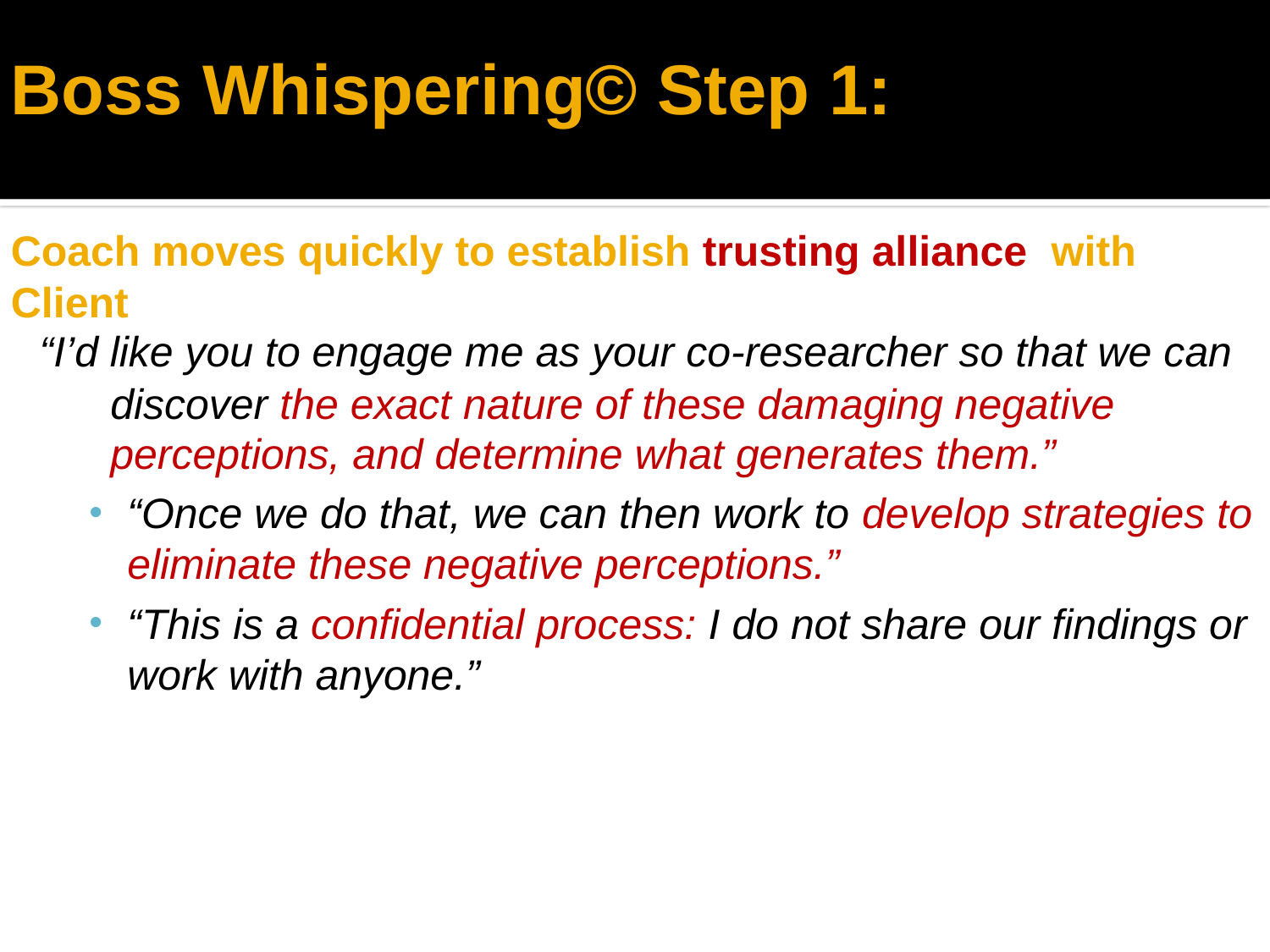

# Boss Whispering© Step 1: Coach moves quickly to establish trusting alliance  with Client

 “I’d like you to engage me as your co-researcher so that we can discover the exact nature of these damaging negative perceptions, and determine what generates them.”
“Once we do that, we can then work to develop strategies to eliminate these negative perceptions.”
“This is a confidential process: I do not share our findings or work with anyone.”